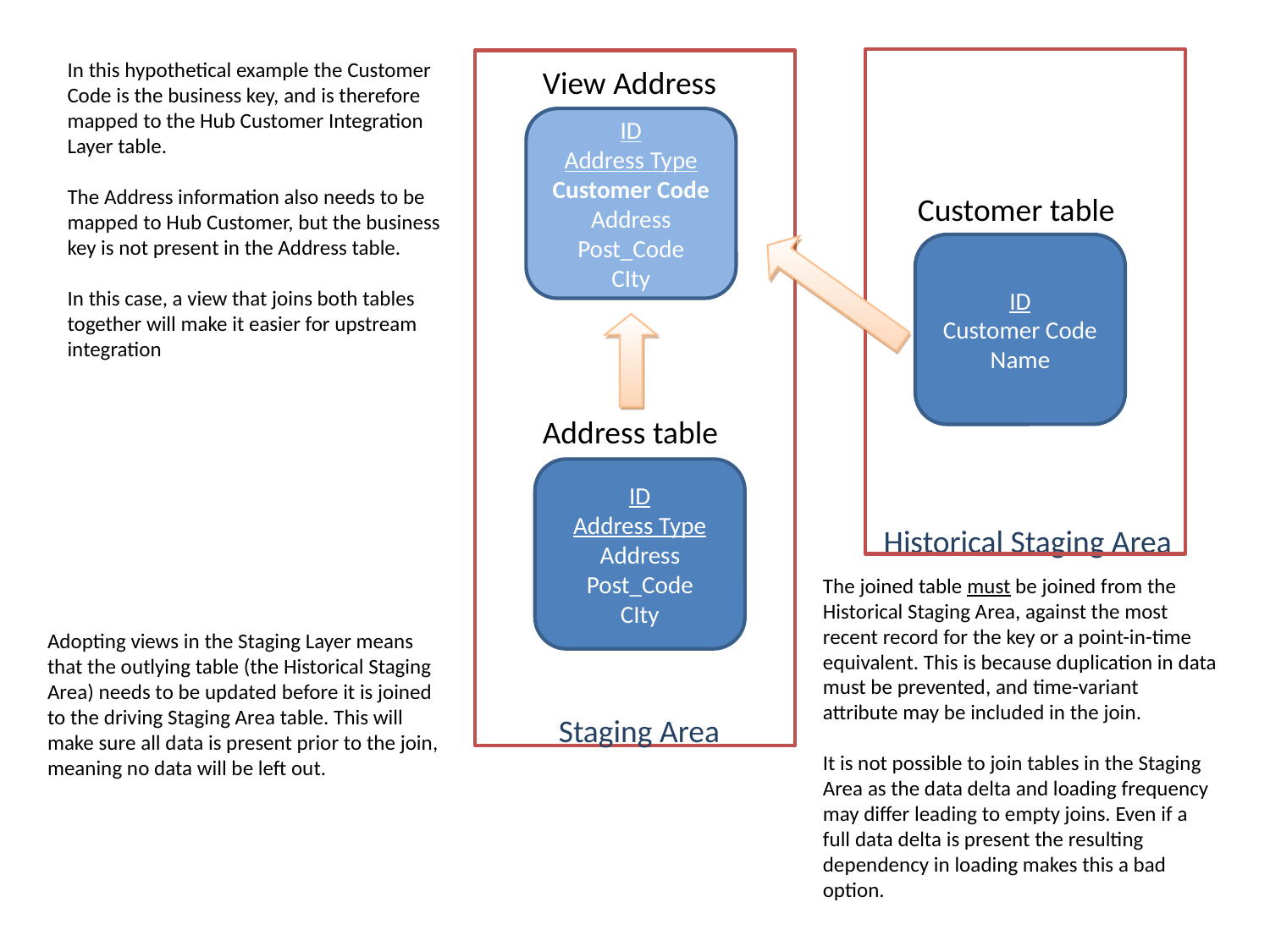

In this hypothetical example the Customer Code is the business key, and is therefore mapped to the Hub Customer Integration Layer table.

The Address information also needs to be mapped to Hub Customer, but the business key is not present in the Address table.

In this case, a view that joins both tables together will make it easier for upstream integration

View Address
ID
Address Type
Customer Code
Address
Post_Code
CIty
Customer table
ID
Customer Code
Name

Address table
ID
Address Type
Address
Post_Code
CIty
Historical Staging Area
The joined table must be joined from the Historical Staging Area, against the most recent record for the key or a point-in-time equivalent. This is because duplication in data must be prevented, and time-variant attribute may be included in the join.

It is not possible to join tables in the Staging Area as the data delta and loading frequency may differ leading to empty joins. Even if a full data delta is present the resulting dependency in loading makes this a bad option.
Adopting views in the Staging Layer means that the outlying table (the Historical Staging Area) needs to be updated before it is joined to the driving Staging Area table. This will make sure all data is present prior to the join, meaning no data will be left out.
Staging Area